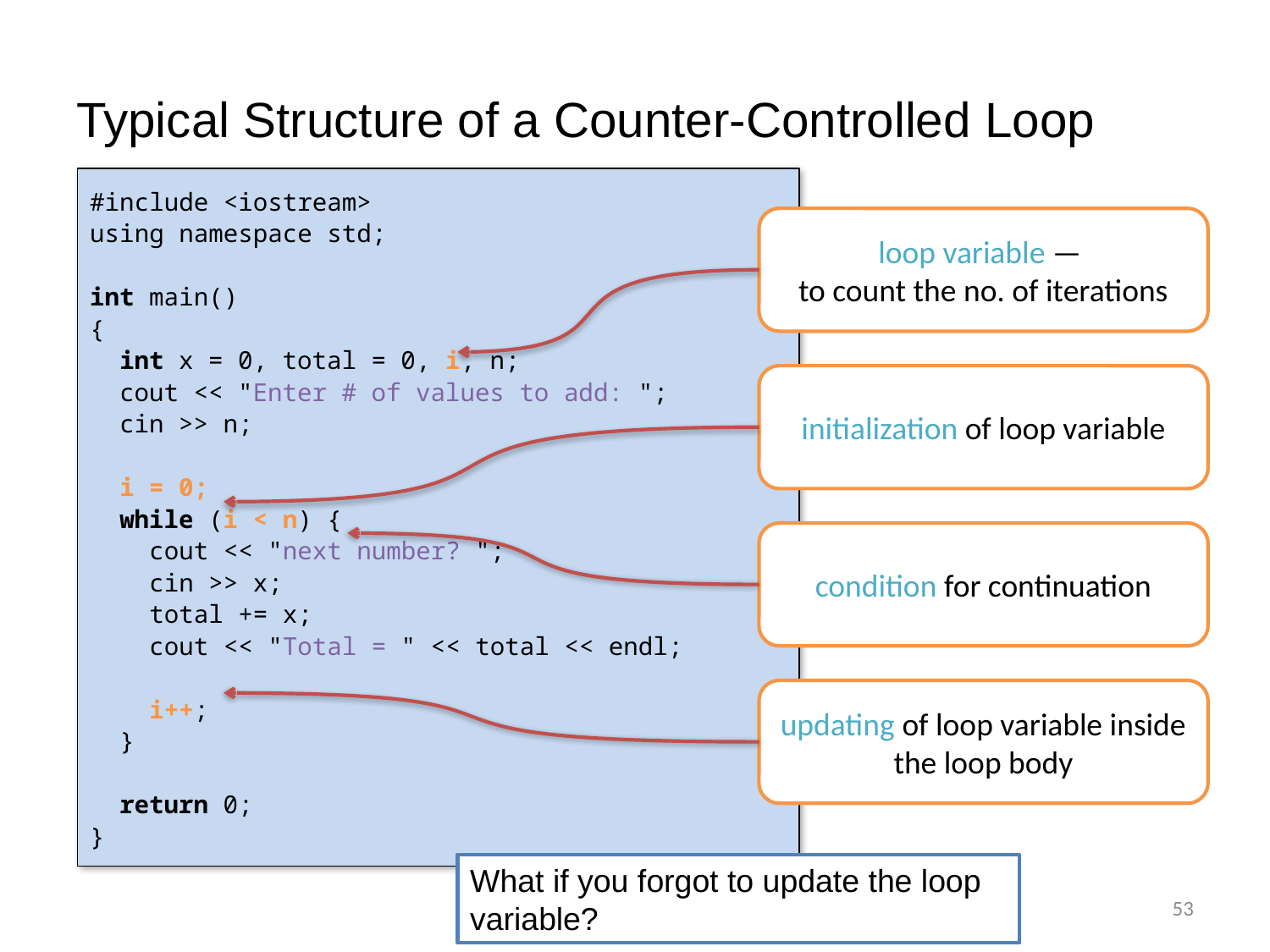

# Typical Structure of a Counter-Controlled Loop
#include <iostream>
using namespace std;

int main()
{
  int x = 0, total = 0, i, n;
  cout << "Enter # of values to add: ";
  cin >> n;

  i = 0;
  while (i < n) {
    cout << "next number? ";
    cin >> x;
    total += x;
    cout << "Total = " << total << endl;
    i++;
  }

  return 0;
}
loop variable —
to count the no. of iterations
initialization of loop variable
condition for continuation
updating of loop variable inside the loop body
What if you forgot to update the loop variable?
53